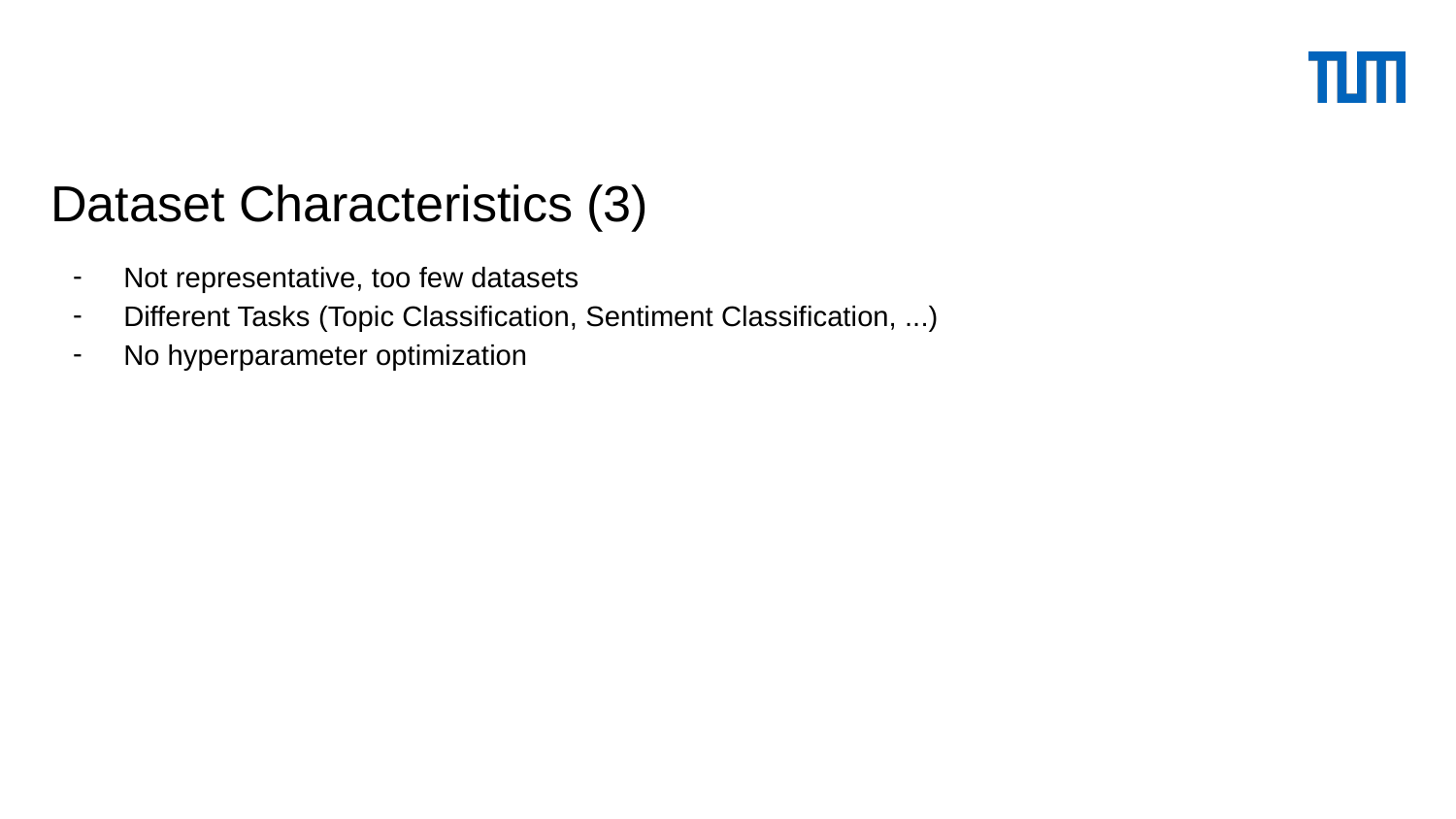

# Dataset Characteristics (3)
Not representative, too few datasets
Different Tasks (Topic Classification, Sentiment Classification, ...)
No hyperparameter optimization